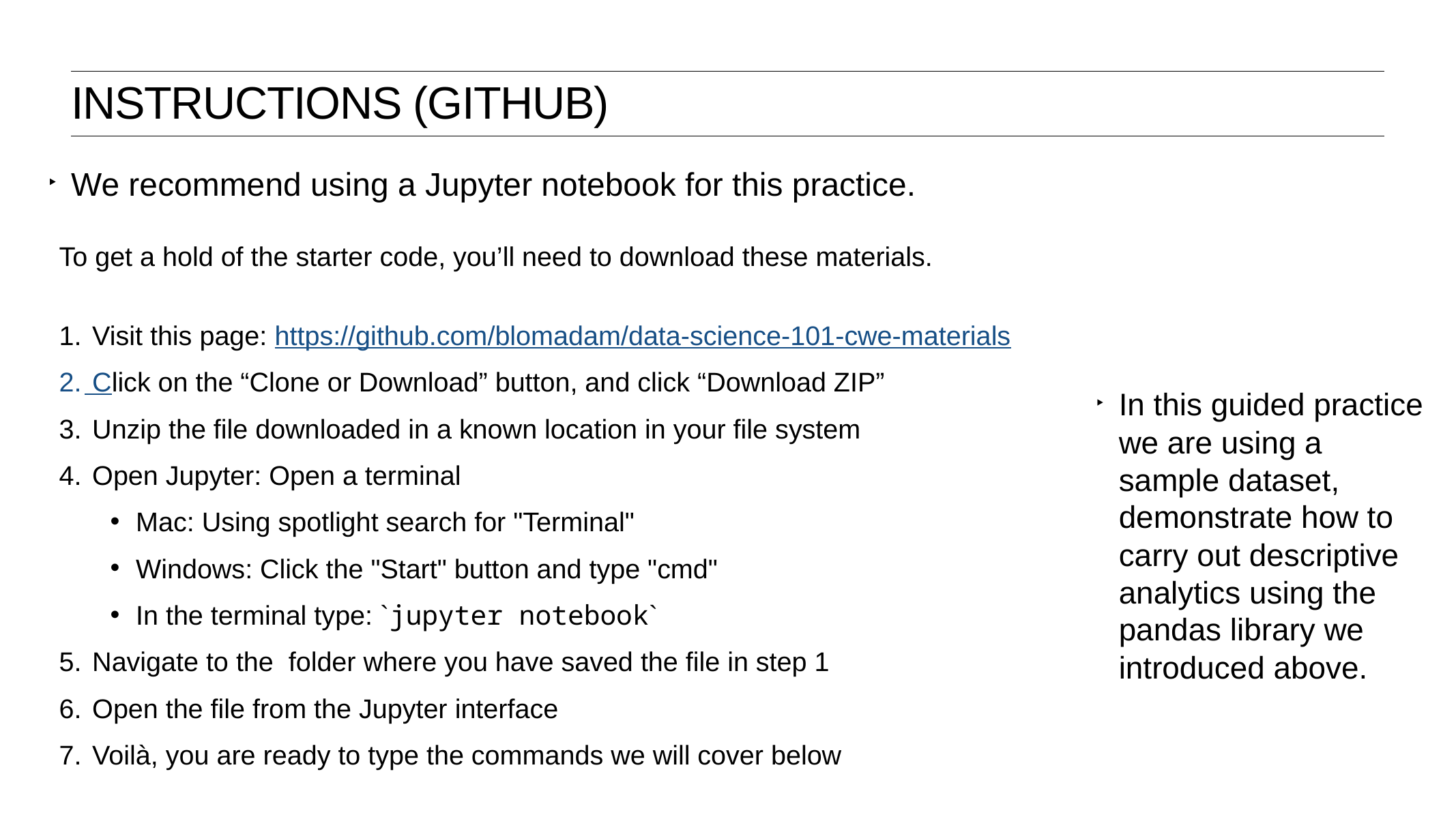

Instructions (GITHUB)
We recommend using a Jupyter notebook for this practice.
To get a hold of the starter code, you’ll need to download these materials.

 Visit this page: https://github.com/blomadam/data-science-101-cwe-materials
 Click on the “Clone or Download” button, and click “Download ZIP”
 Unzip the file downloaded in a known location in your file system
 Open Jupyter: Open a terminal
Mac: Using spotlight search for "Terminal"
Windows: Click the "Start" button and type "cmd"
In the terminal type: `jupyter notebook`
 Navigate to the  folder where you have saved the file in step 1
 Open the file from the Jupyter interface
 Voilà, you are ready to type the commands we will cover below
In this guided practice we are using a sample dataset, demonstrate how to carry out descriptive analytics using the pandas library we introduced above.